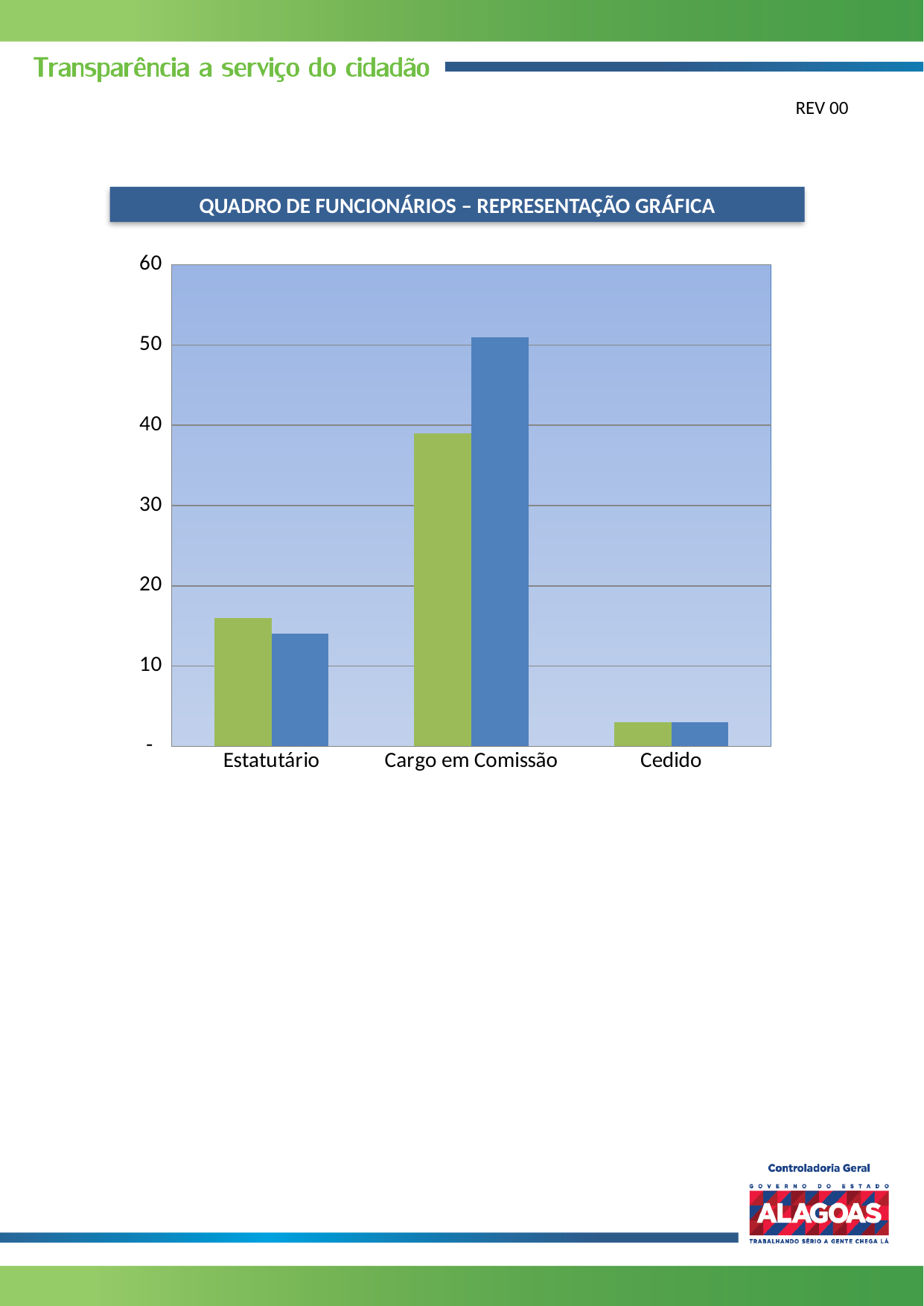

REV 00
QUADRO DE FUNCIONÁRIOS – REPRESENTAÇÃO GRÁFICA

### Chart

| Category |  |  |
|---|---|---|
| Estatutário | 16.0 | 14.0 |
| Cargo em Comissão | 39.0 | 51.0 |
| Cedido | 3.0 | 3.0 |